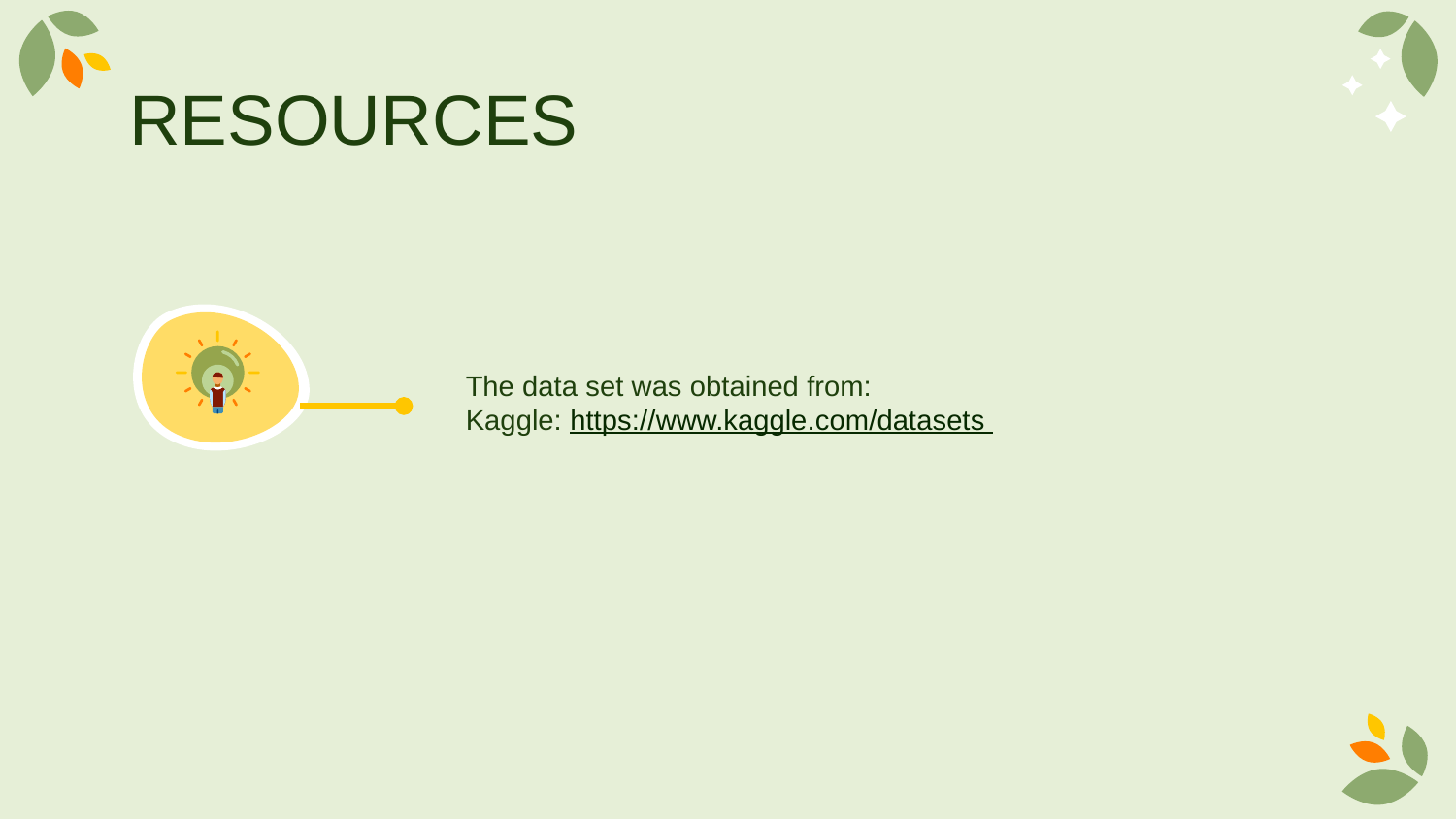

# RESOURCES

The data set was obtained from:
Kaggle: https://www.kaggle.com/datasets